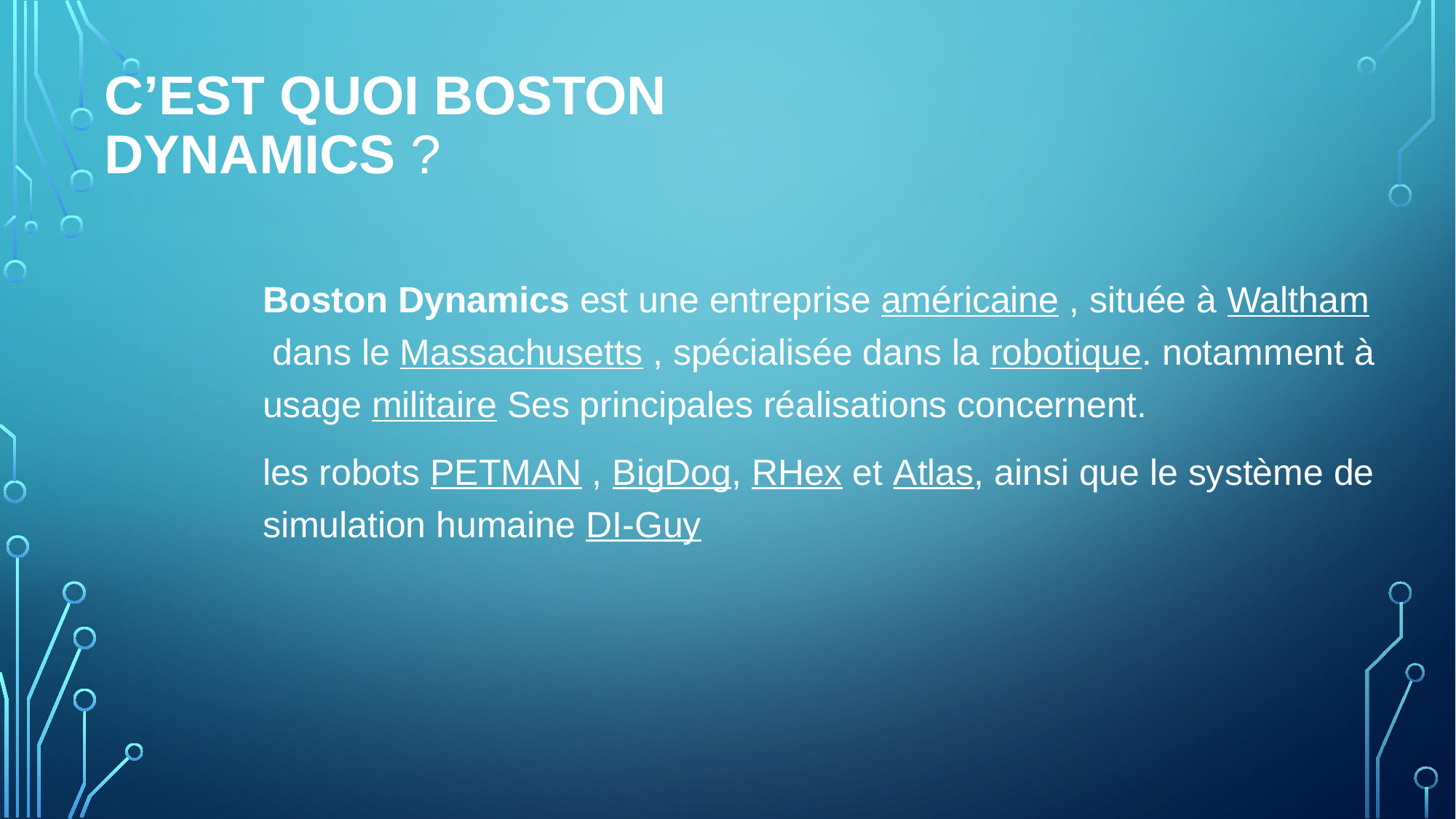

# C’est quoi Boston Dynamics ?
Boston Dynamics est une entreprise américaine , située à Waltham dans le Massachusetts , spécialisée dans la robotique. notamment à usage militaire Ses principales réalisations concernent.
les robots PETMAN , BigDog, RHex et Atlas, ainsi que le système de simulation humaine DI-Guy